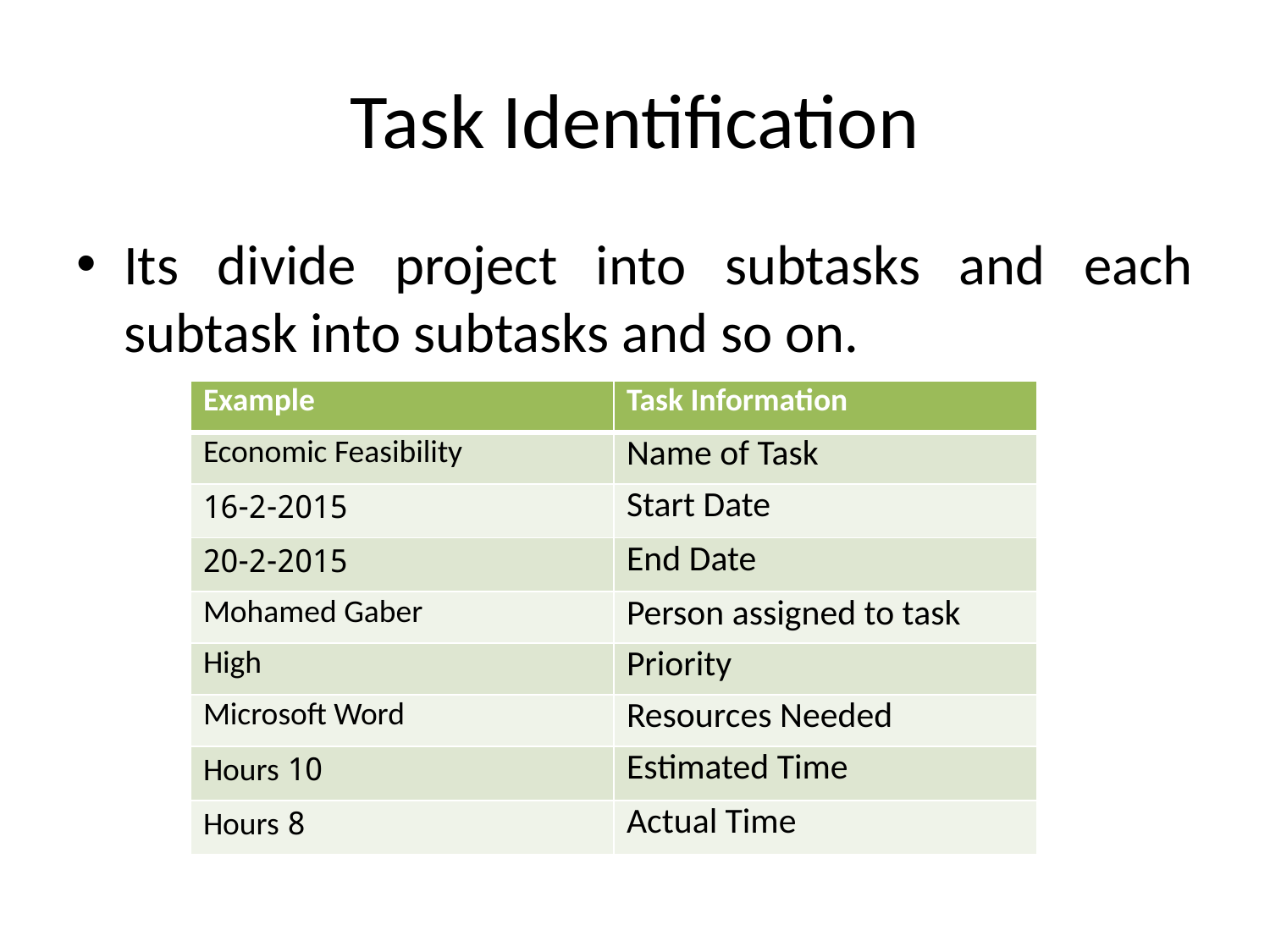

# Task Identification
Its divide project into subtasks and each subtask into subtasks and so on.

| Example | Task Information |
| --- | --- |
| Economic Feasibility | Name of Task |
| 16-2-2015 | Start Date |
| 20-2-2015 | End Date |
| Mohamed Gaber | Person assigned to task |
| High | Priority |
| Microsoft Word | Resources Needed |
| 10 Hours | Estimated Time |
| 8 Hours | Actual Time |